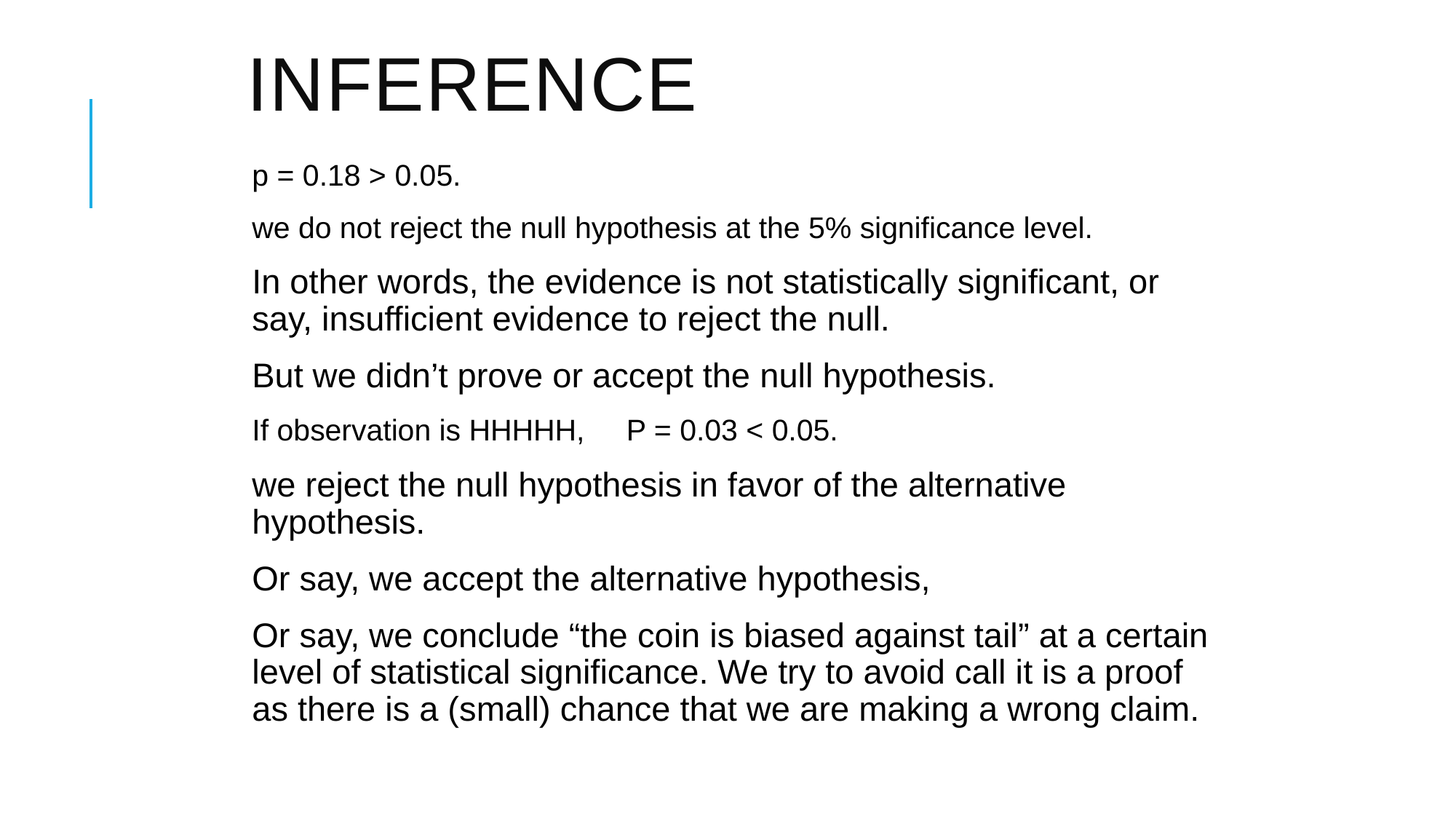

# Inference
p = 0.18 > 0.05.
we do not reject the null hypothesis at the 5% significance level.
In other words, the evidence is not statistically significant, or say, insufficient evidence to reject the null.
But we didn’t prove or accept the null hypothesis.
If observation is HHHHH,     P = 0.03 < 0.05.
we reject the null hypothesis in favor of the alternative hypothesis.
Or say, we accept the alternative hypothesis,
Or say, we conclude “the coin is biased against tail” at a certain level of statistical significance. We try to avoid call it is a proof as there is a (small) chance that we are making a wrong claim.